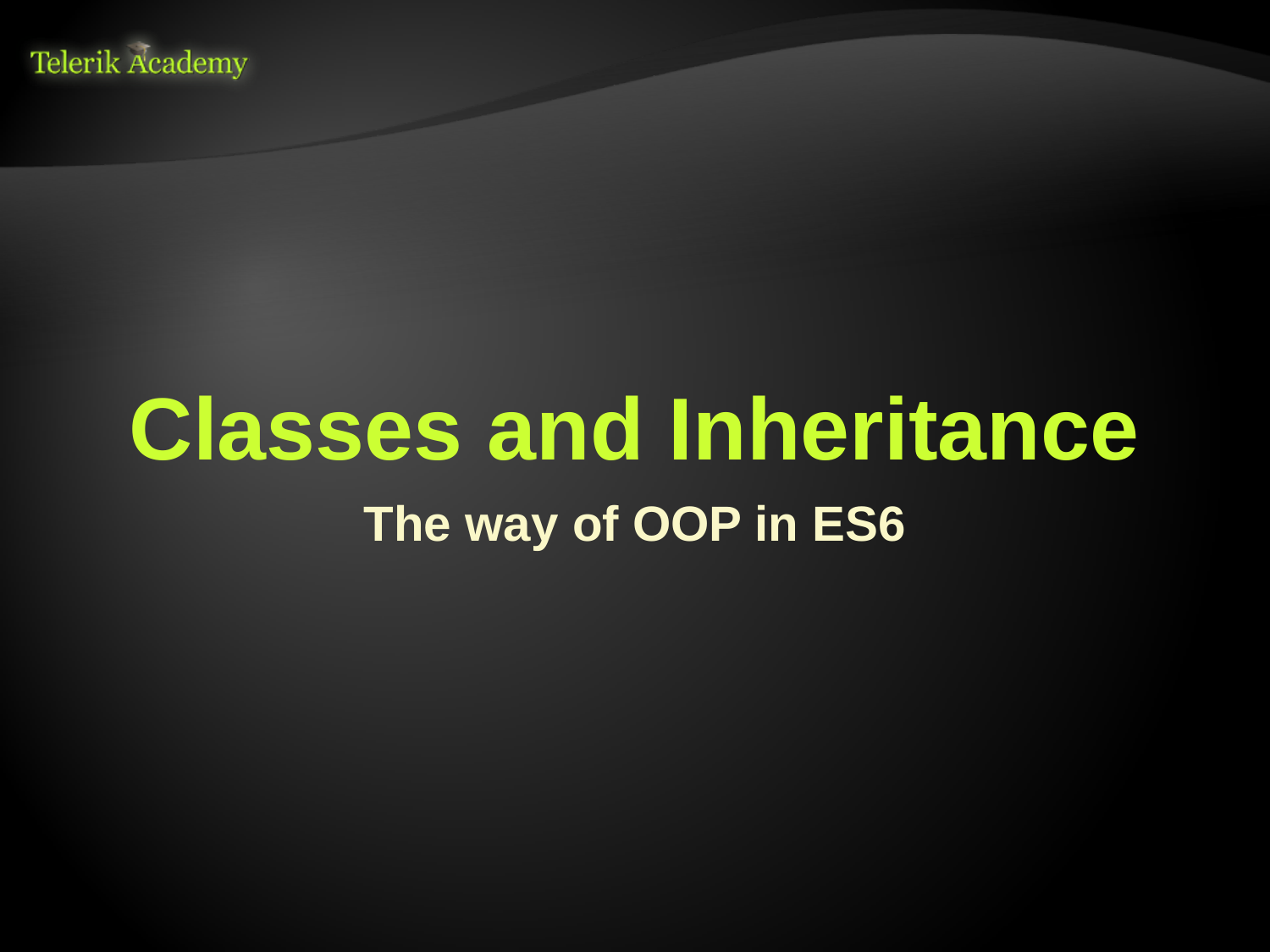

# Classes and Inheritance
The way of OOP in ES6